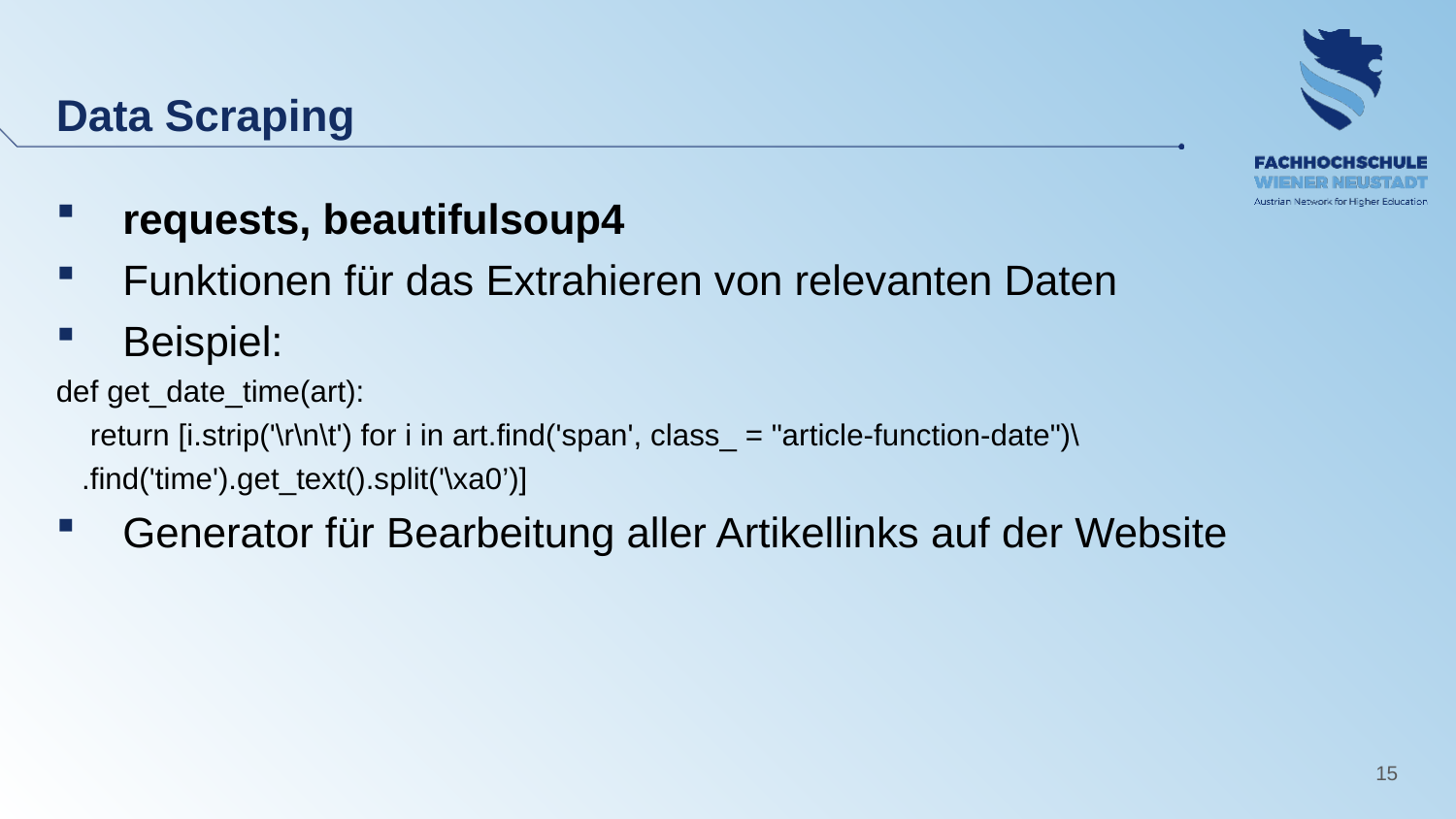

Data Scraping
 requests, beautifulsoup4
 Funktionen für das Extrahieren von relevanten Daten
 Beispiel:
def get_date_time(art):
    return [i.strip('\r\n\t') for i in art.find('span', class_ = "article-function-date")\
   .find('time').get_text().split('\xa0’)]
 Generator für Bearbeitung aller Artikellinks auf der Website